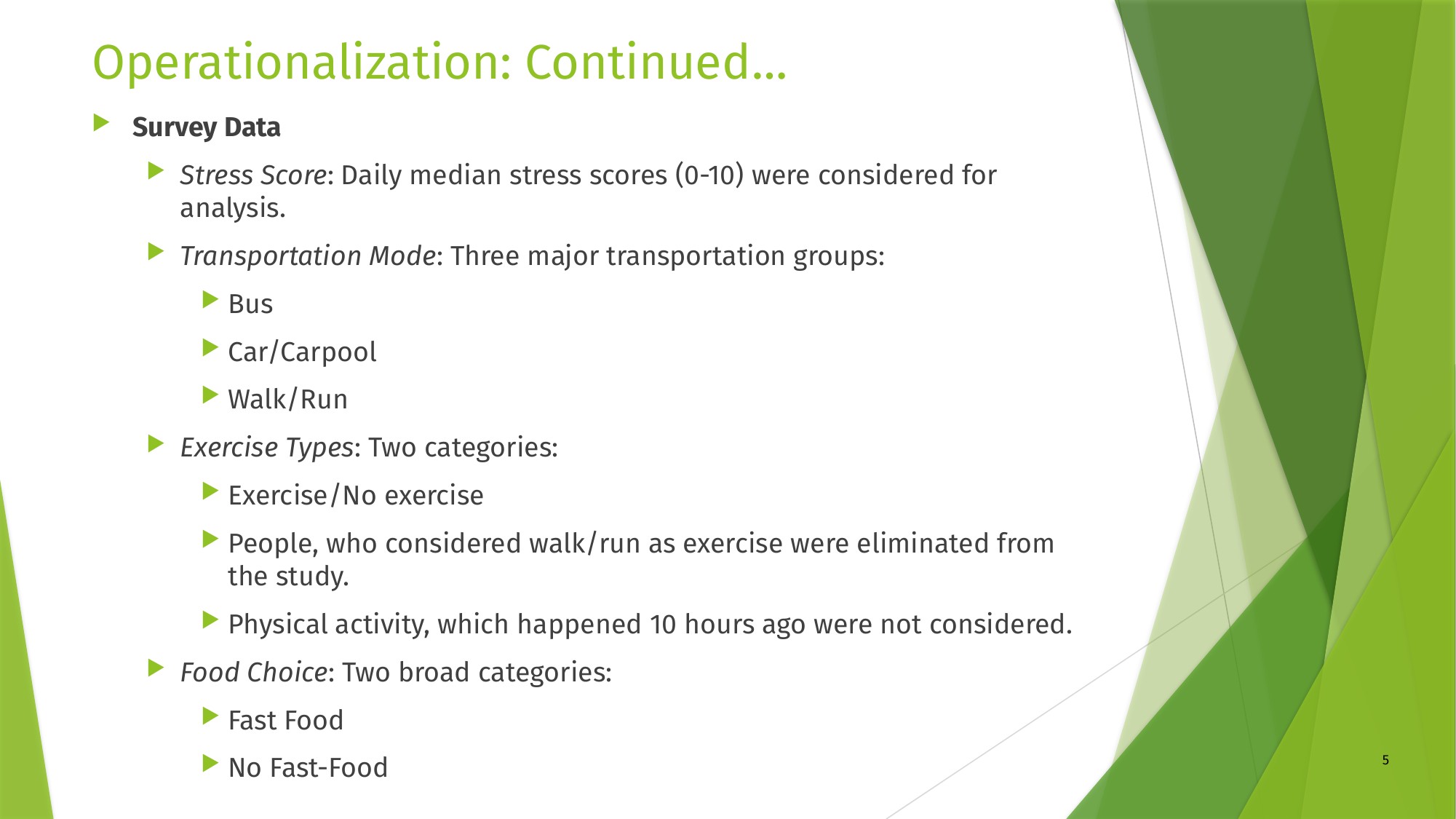

# Operationalization: Continued…
Survey Data
Stress Score: Daily median stress scores (0-10) were considered for analysis.
Transportation Mode: Three major transportation groups:
Bus
Car/Carpool
Walk/Run
Exercise Types: Two categories:
Exercise/No exercise
People, who considered walk/run as exercise were eliminated from the study.
Physical activity, which happened 10 hours ago were not considered.
Food Choice: Two broad categories:
Fast Food
No Fast-Food
5